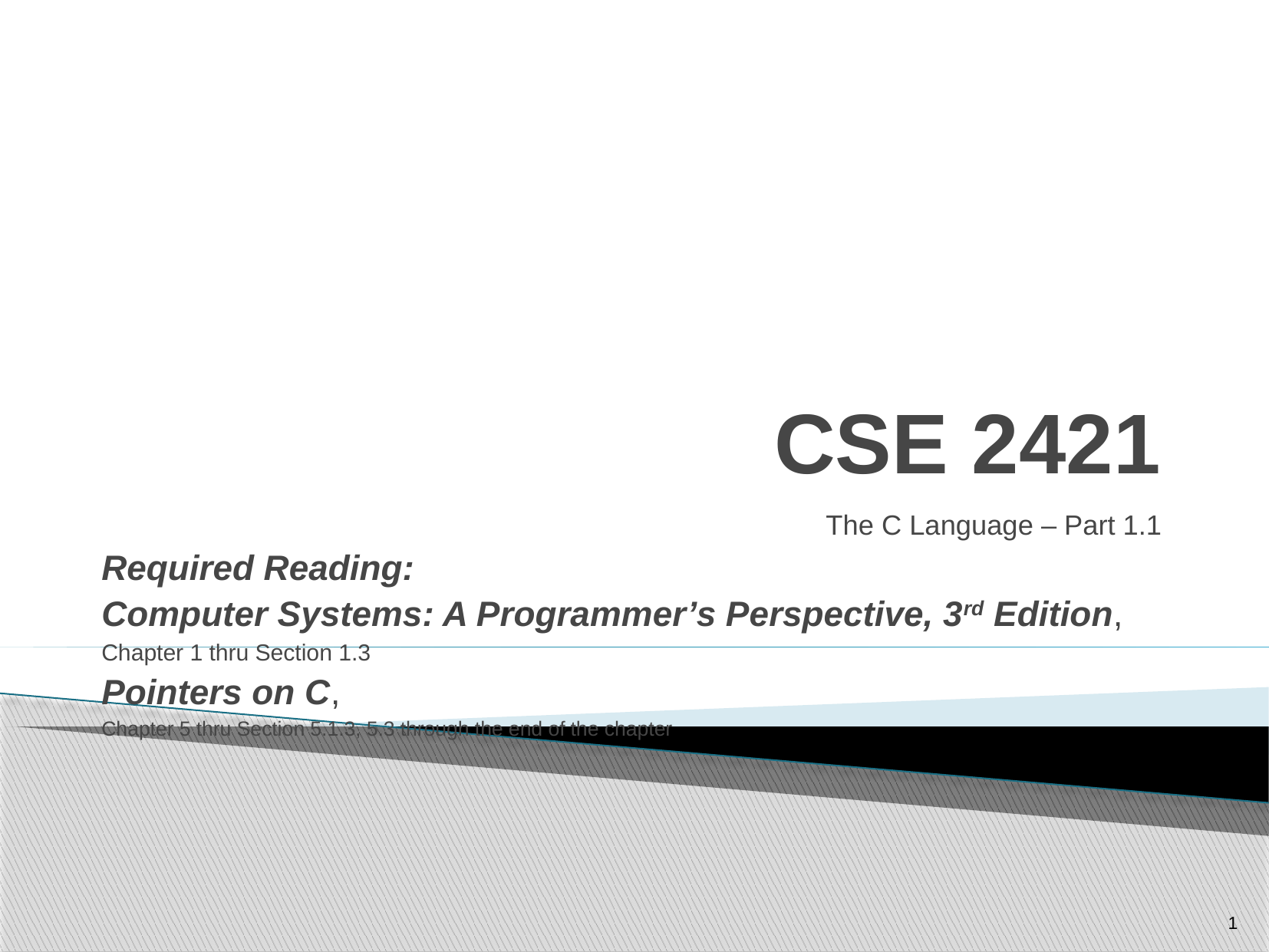

# CSE 2421
The C Language – Part 1.1
Required Reading:
Computer Systems: A Programmer’s Perspective, 3rd Edition,
Chapter 1 thru Section 1.3
Pointers on C,
Chapter 5 thru Section 5.1.3, 5.3 through the end of the chapter

1